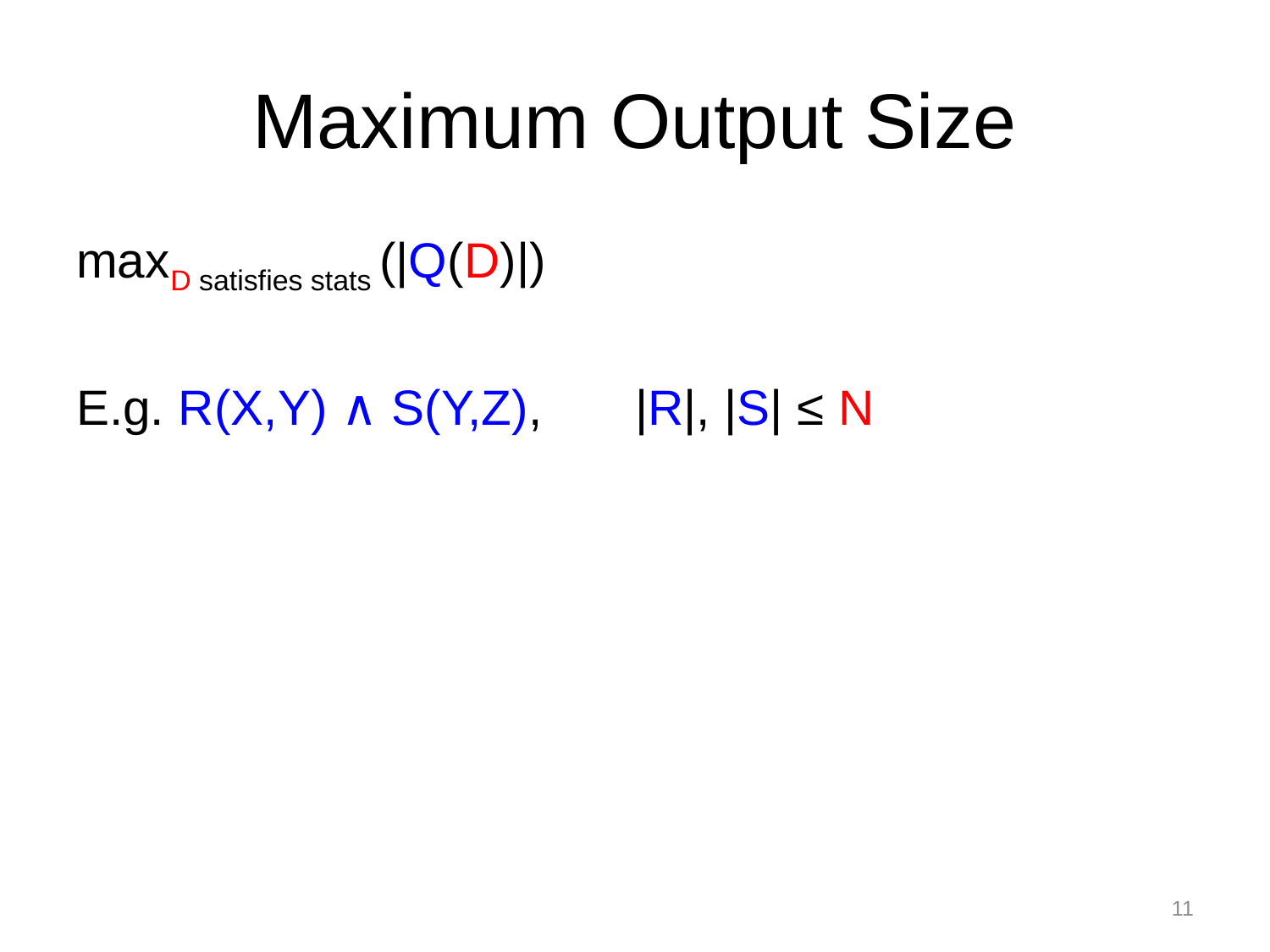

# Maximum Output Size
maxD satisfies stats (|Q(D)|)

E.g. R(X,Y) ∧ S(Y,Z), 	|R|, |S| ≤ N
No other info:				|Q(D)| ≤ N2
S.Y is a key:				|Q(D)| ≤ N
S.Y has degree ≤ d:	|Q(D)| ≤ d×N

E.g. R(X,Y) ∧ S(Y,Z) ∧ T(Z,X)
	 No other info: 			|Q(D)| ≤ N3/2
11